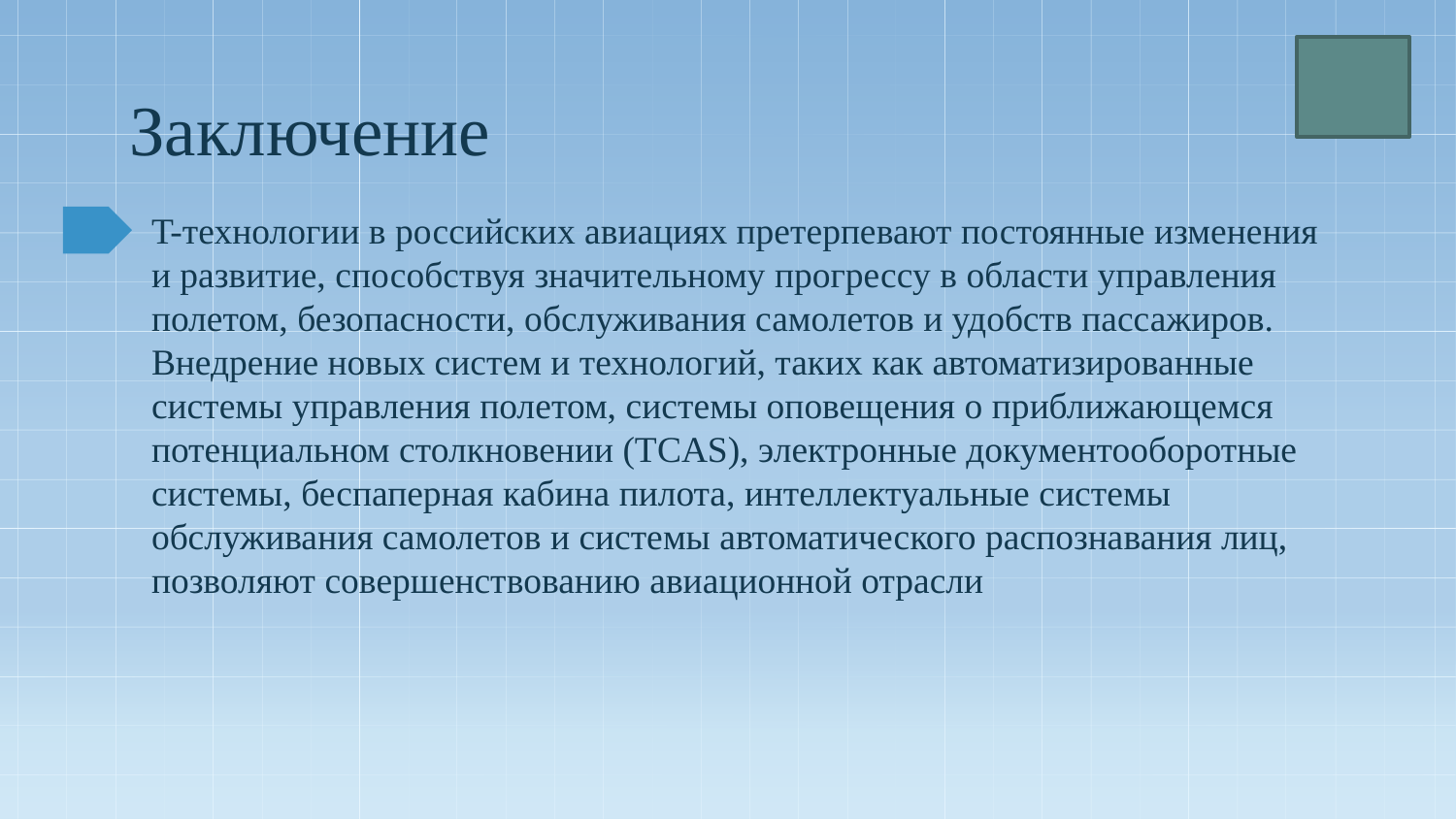

# Заключение
T-технологии в российских авиациях претерпевают постоянные изменения и развитие, способствуя значительному прогрессу в области управления полетом, безопасности, обслуживания самолетов и удобств пассажиров. Внедрение новых систем и технологий, таких как автоматизированные системы управления полетом, системы оповещения о приближающемся потенциальном столкновении (TCAS), электронные документооборотные системы, беспаперная кабина пилота, интеллектуальные системы обслуживания самолетов и системы автоматического распознавания лиц, позволяют совершенствованию авиационной отрасли